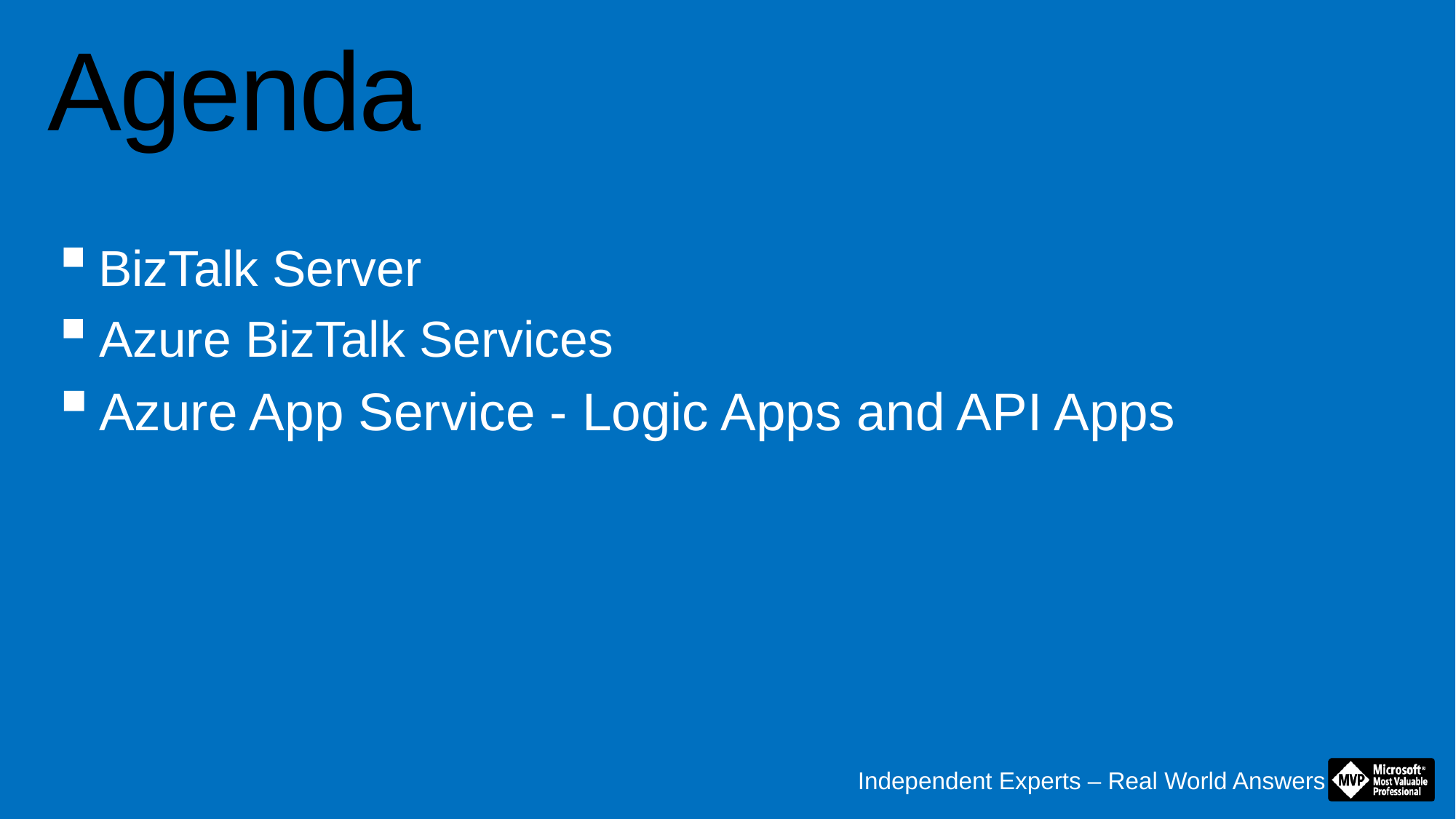

Agenda
BizTalk Server
Azure BizTalk Services
Azure App Service - Logic Apps and API Apps